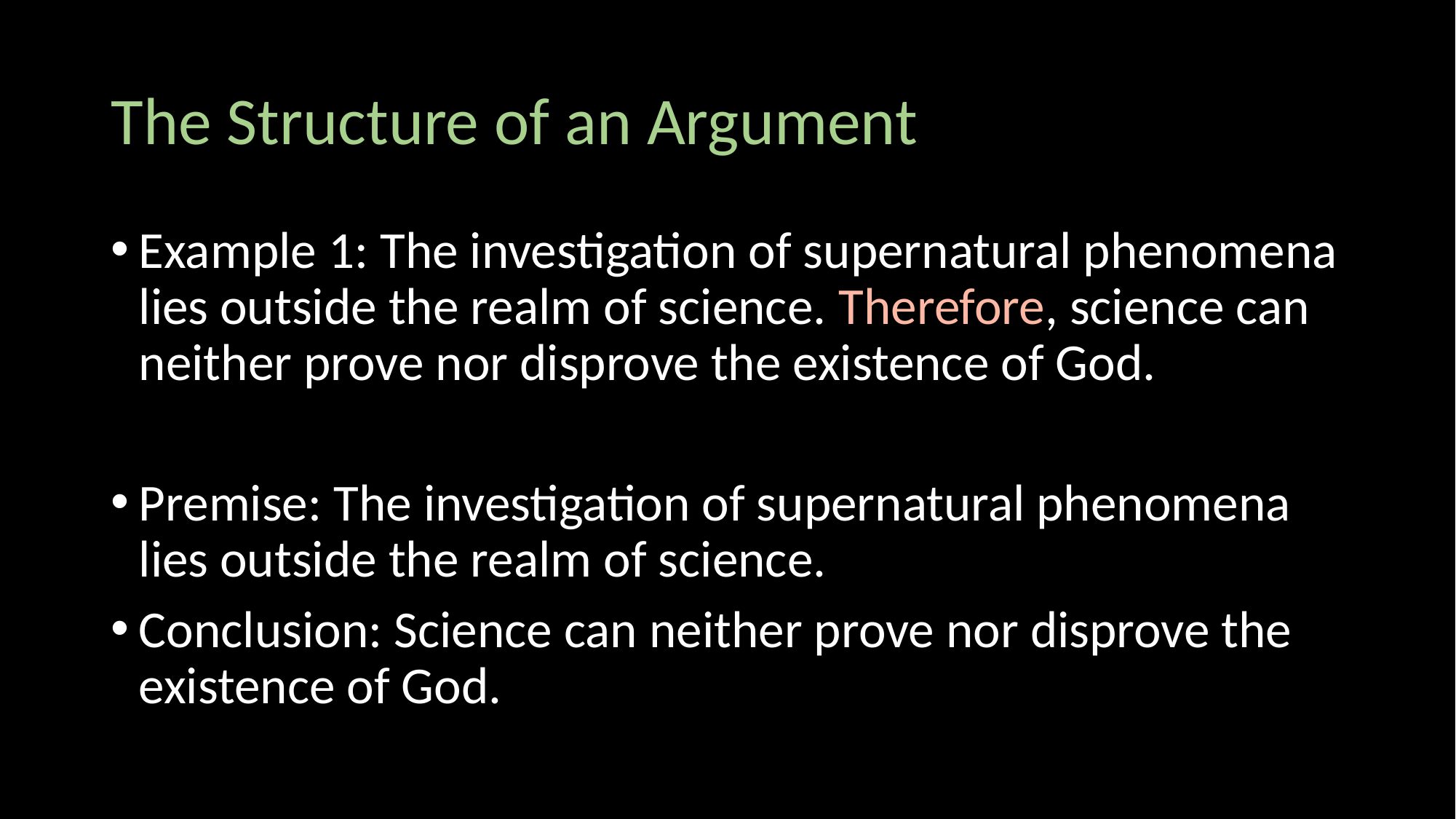

# The Structure of an Argument
Example 1: The investigation of supernatural phenomena lies outside the realm of science. Therefore, science can neither prove nor disprove the existence of God.

Premise: The investigation of supernatural phenomena lies outside the realm of science.
Conclusion: Science can neither prove nor disprove the existence of God.